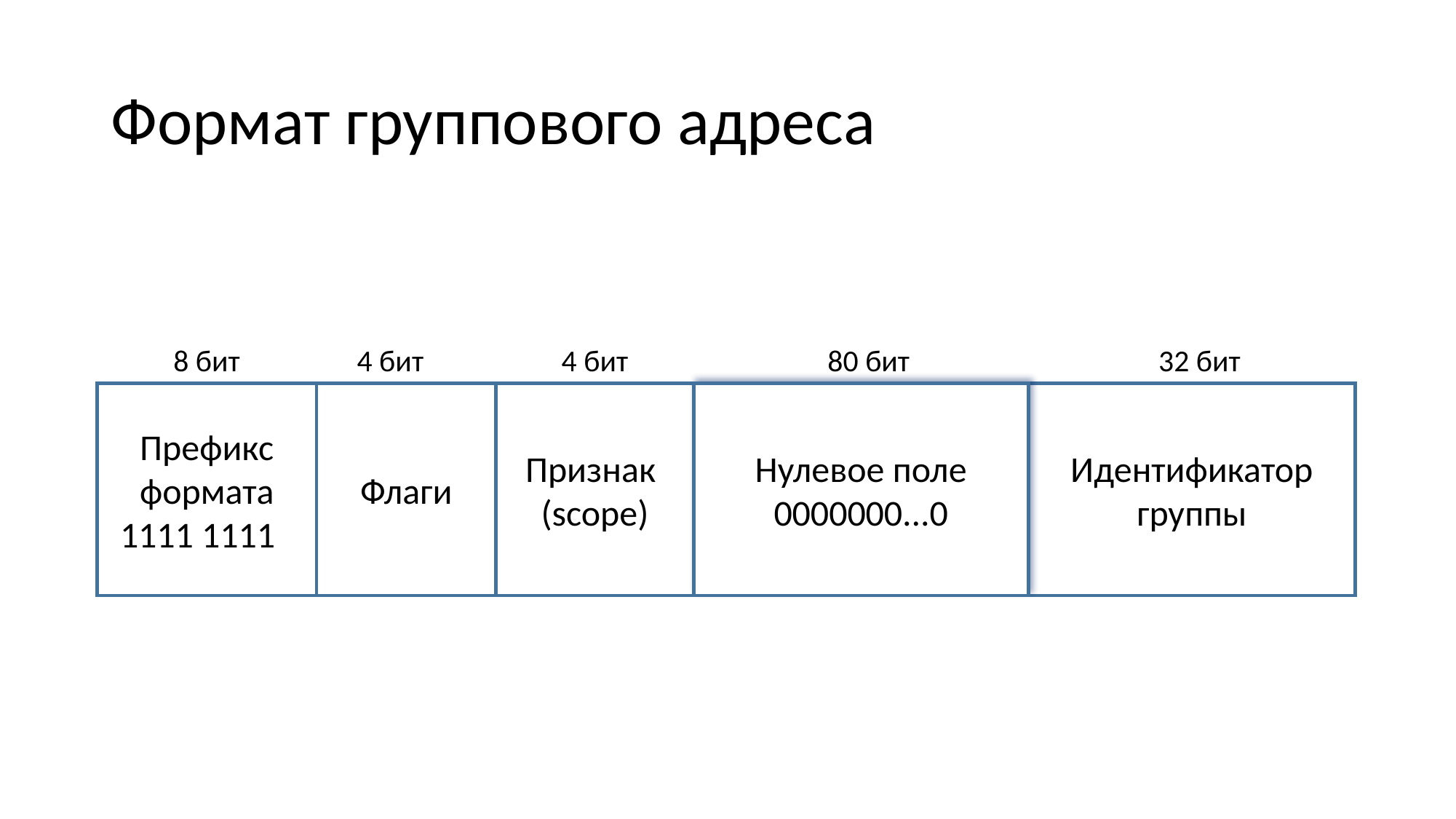

# Формат группового адреса
8 бит
4 бит
4 бит
80 бит
32 бит
Префикс
формата
1111 11111
Флаги

Признак
(scope)

Идентификатор группы

Нулевое поле 0000000...0